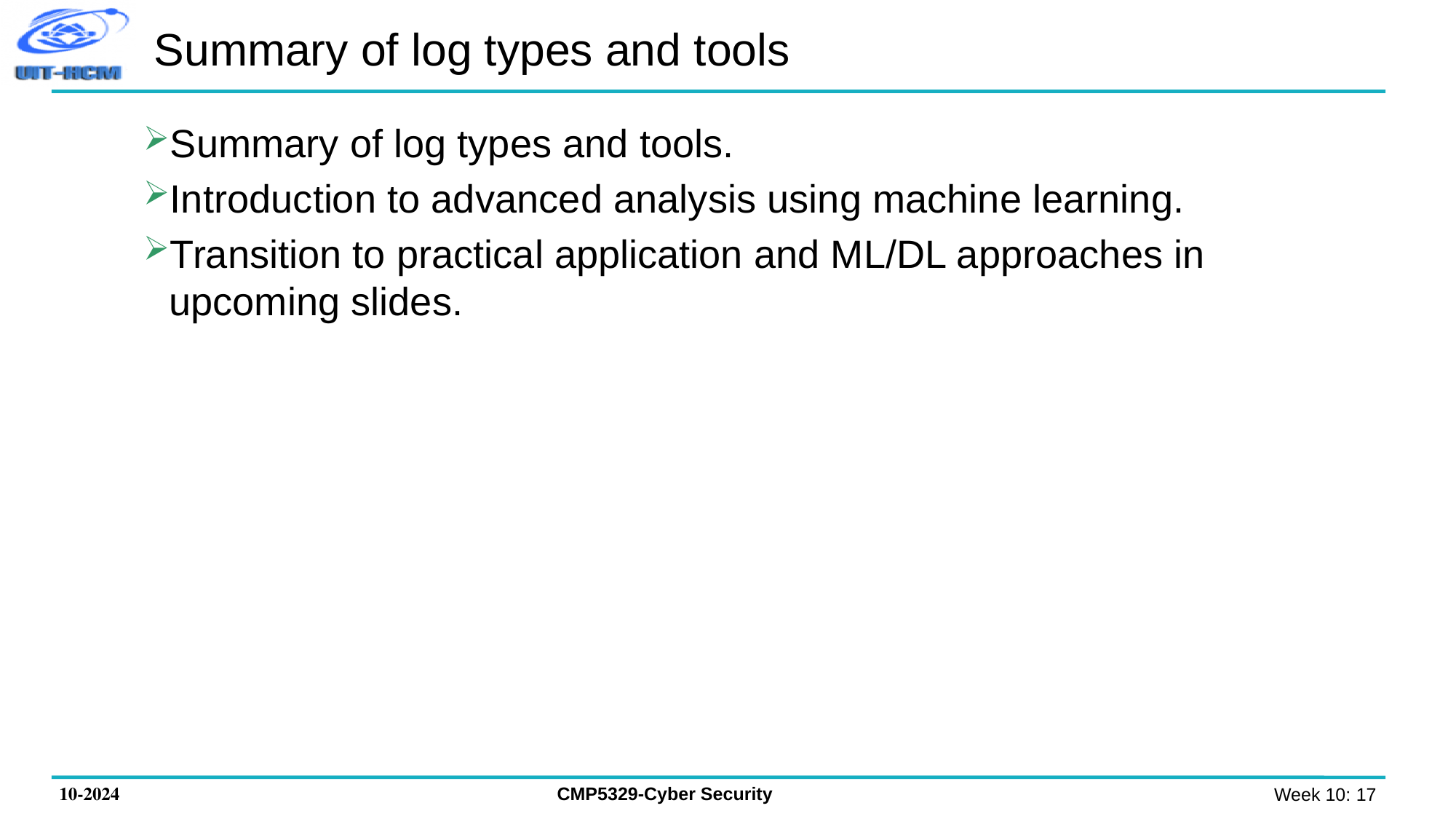

# Summary of log types and tools
Summary of log types and tools.
Introduction to advanced analysis using machine learning.
Transition to practical application and ML/DL approaches in upcoming slides.